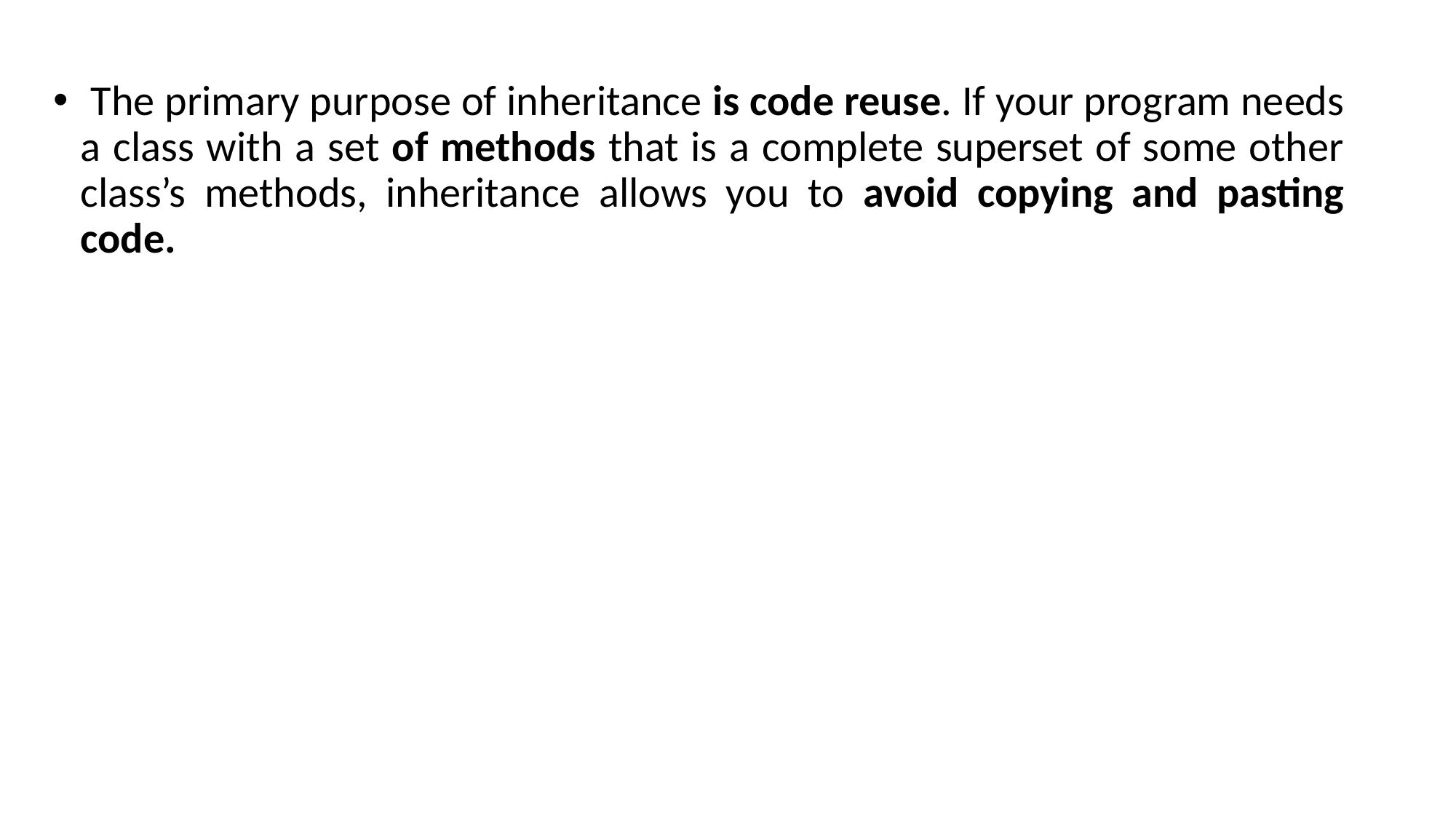

The primary purpose of inheritance is code reuse. If your program needs a class with a set of methods that is a complete superset of some other class’s methods, inheritance allows you to avoid copying and pasting code.